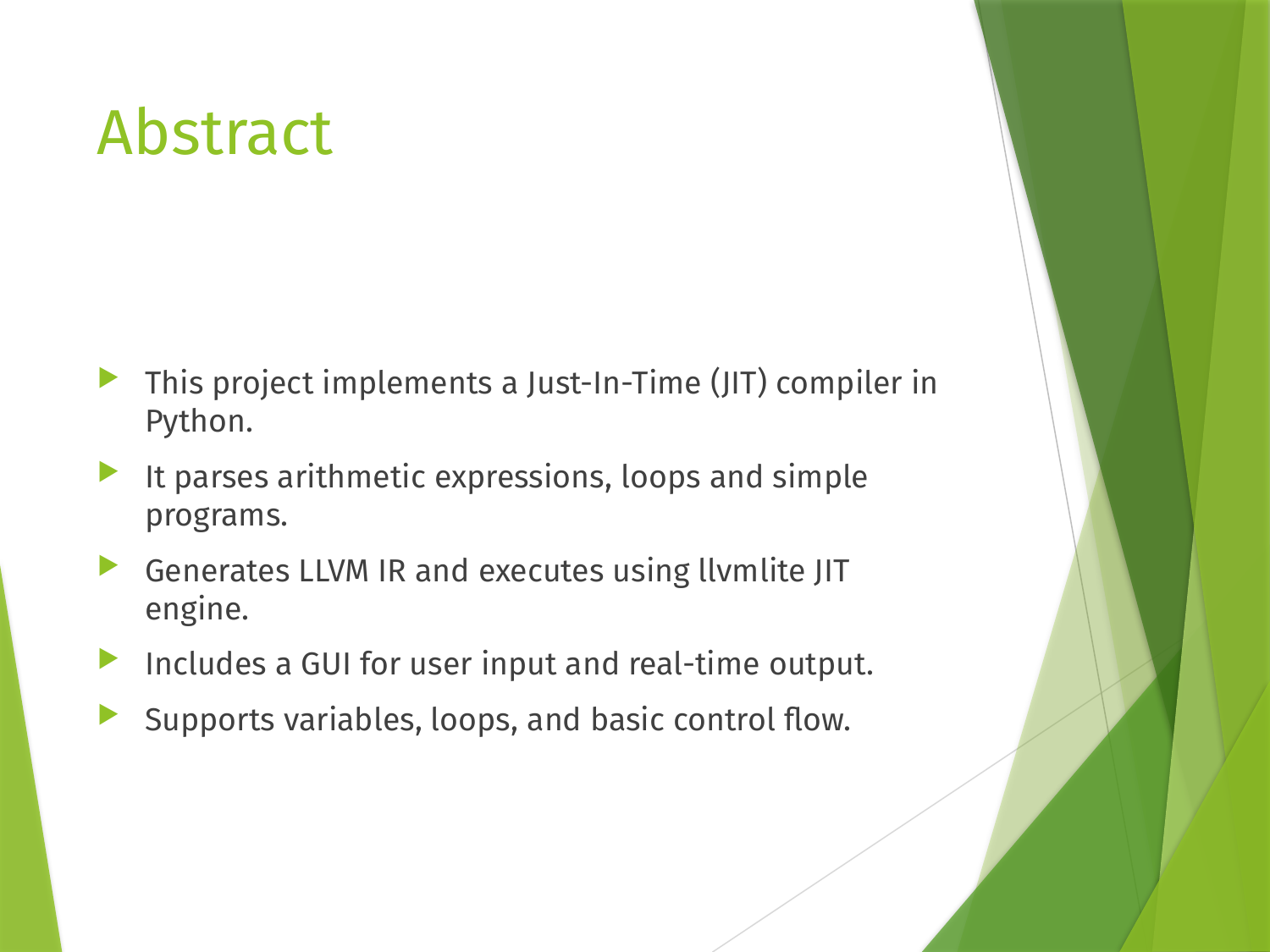

# Abstract

This project implements a Just-In-Time (JIT) compiler in Python.
It parses arithmetic expressions, loops and simple programs.
Generates LLVM IR and executes using llvmlite JIT engine.
Includes a GUI for user input and real-time output.
Supports variables, loops, and basic control flow.